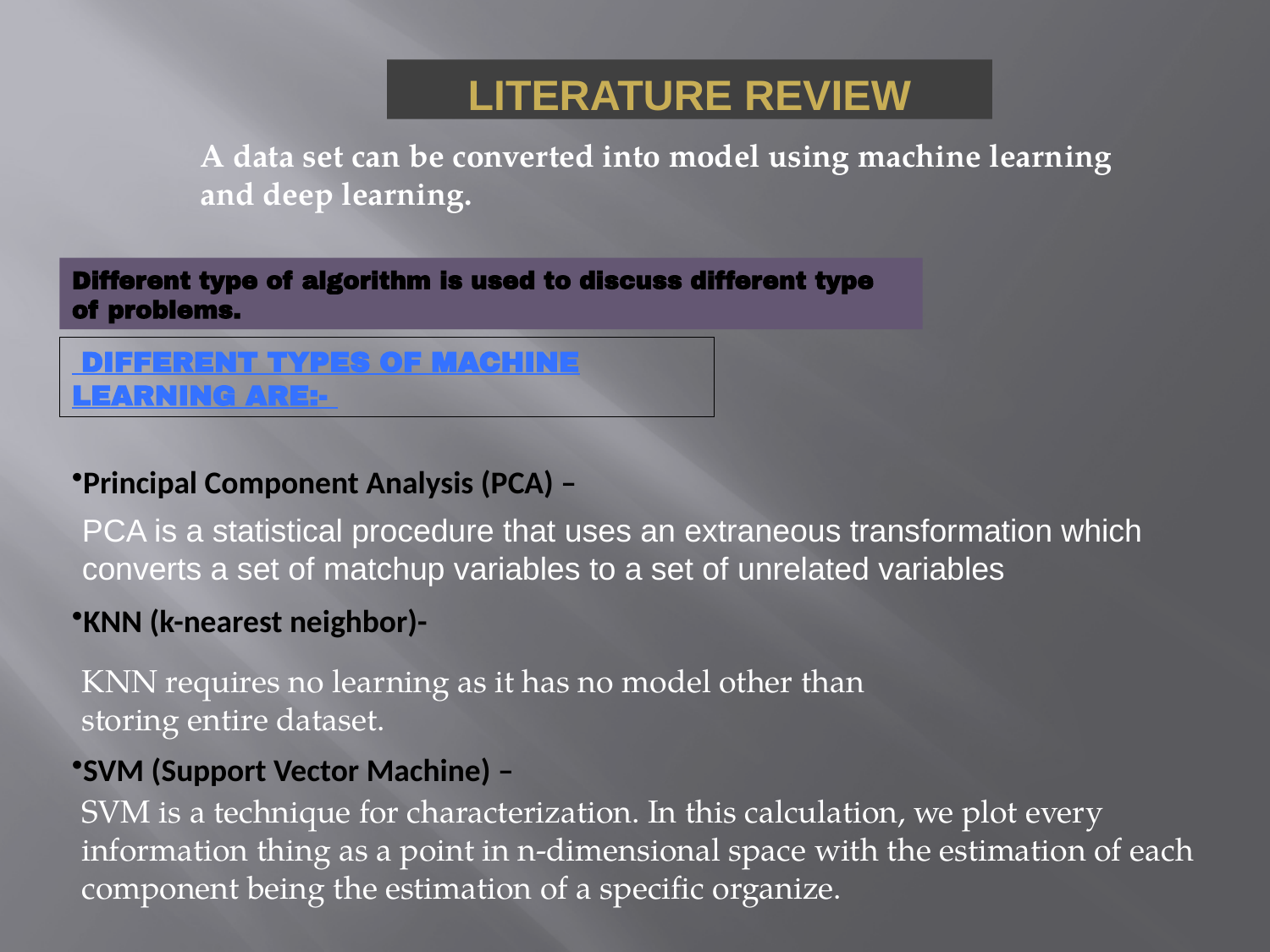

# LITERATURE REVIEW
A data set can be converted into model using machine learning and deep learning.

Different type of algorithm is used to discuss different type of problems.
 Different types of machine learning are:-
Principal Component Analysis (PCA) –

PCA is a statistical procedure that uses an extraneous transformation which converts a set of matchup variables to a set of unrelated variables
KNN (k-nearest neighbor)-
KNN requires no learning as it has no model other than storing entire dataset.
SVM (Support Vector Machine) –
SVM is a technique for characterization. In this calculation, we plot every information thing as a point in n-dimensional space with the estimation of each component being the estimation of a specific organize.